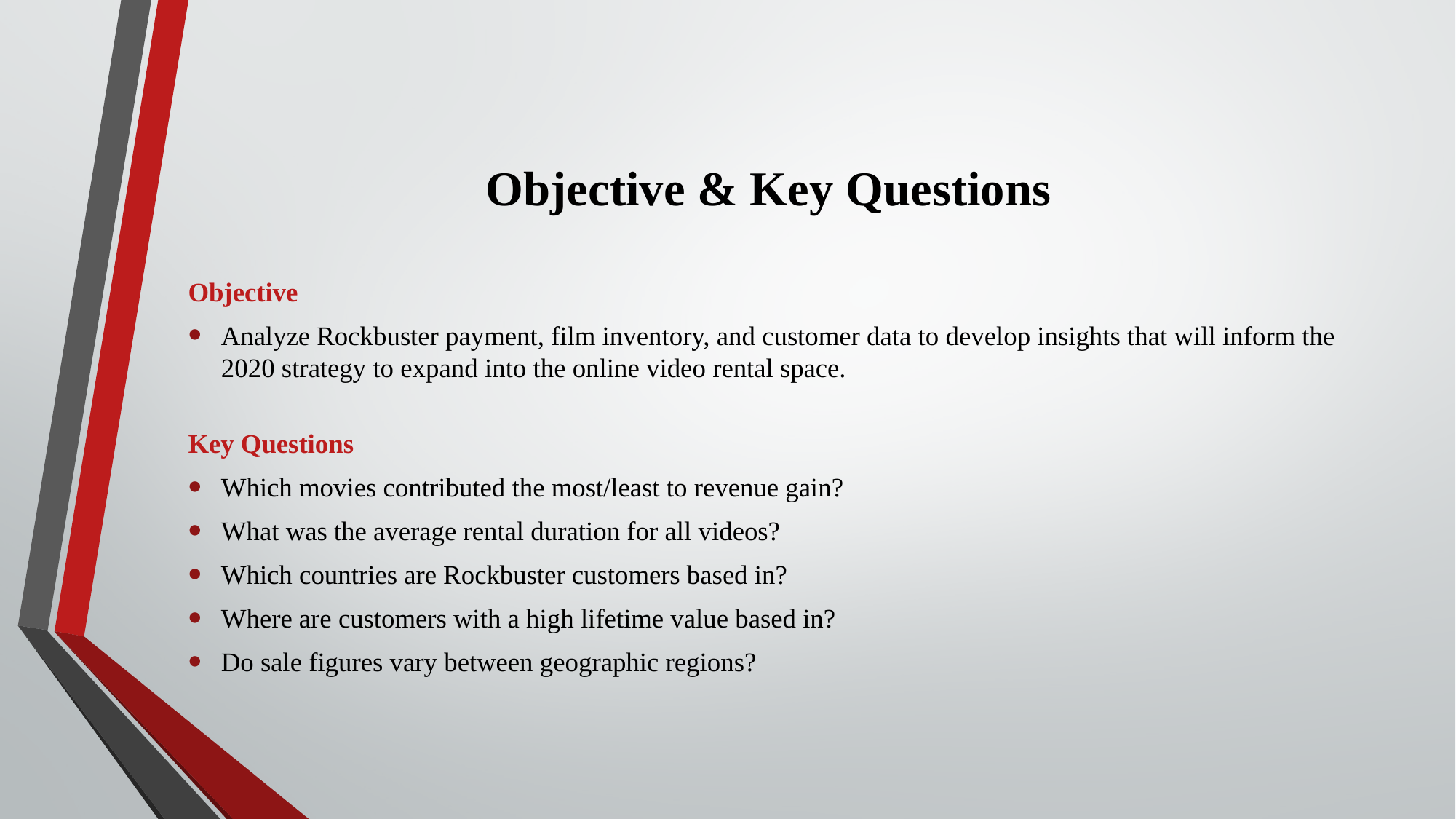

# Objective & Key Questions
Objective
Analyze Rockbuster payment, film inventory, and customer data to develop insights that will inform the 2020 strategy to expand into the online video rental space.
Key Questions
Which movies contributed the most/least to revenue gain?
What was the average rental duration for all videos?
Which countries are Rockbuster customers based in?
Where are customers with a high lifetime value based in?
Do sale figures vary between geographic regions?